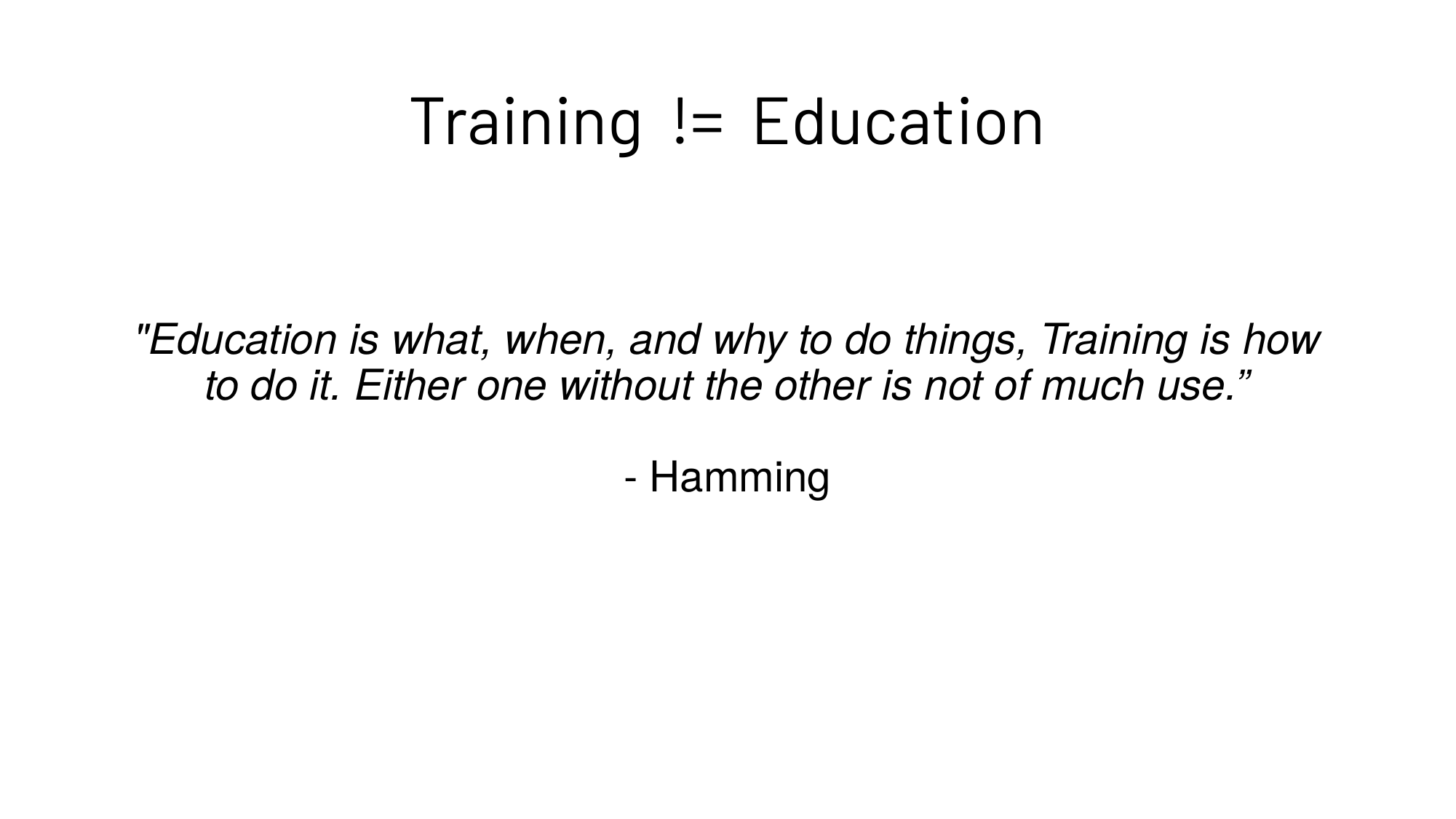

Training  !=  Education
# "Education is what, when, and why to do things, Training is how to do it. Either one without the other is not of much use.” - Hamming